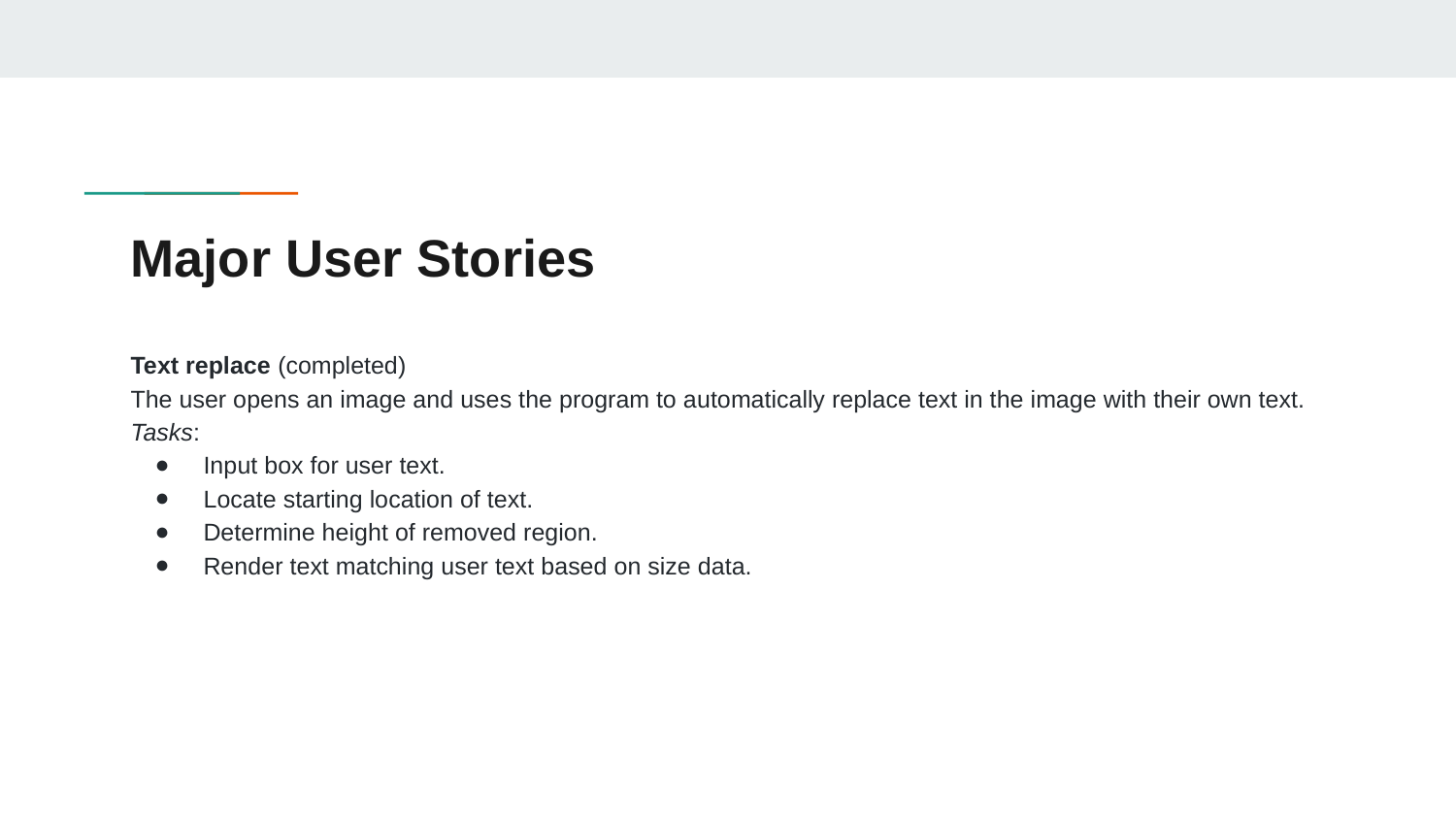

# Major User Stories
Text replace (completed)
The user opens an image and uses the program to automatically replace text in the image with their own text.
Tasks:
Input box for user text.
Locate starting location of text.
Determine height of removed region.
Render text matching user text based on size data.